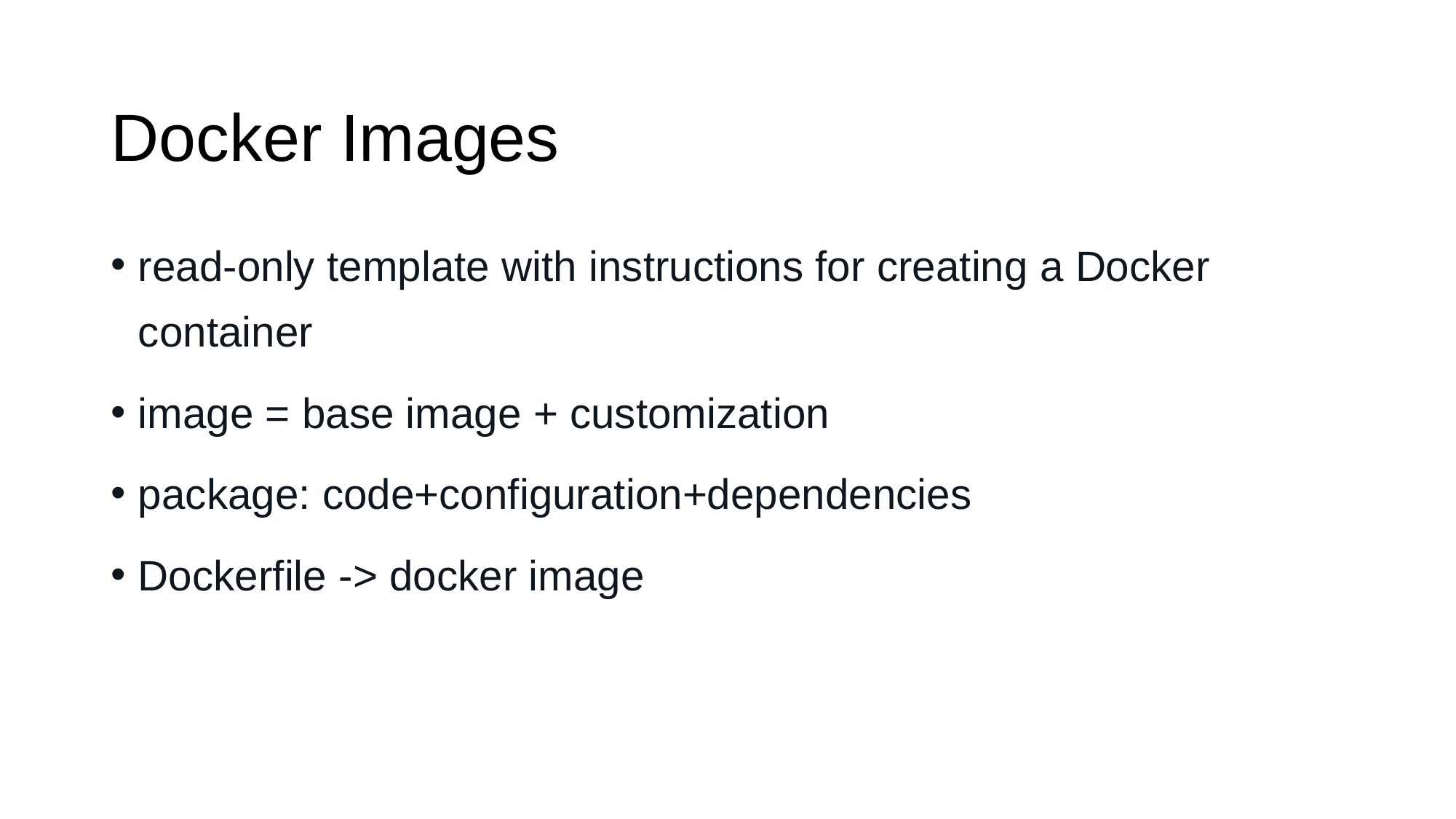

# Docker Images
read-only template with instructions for creating a Docker container
image = base image + customization
package: code+configuration+dependencies
Dockerfile -> docker image